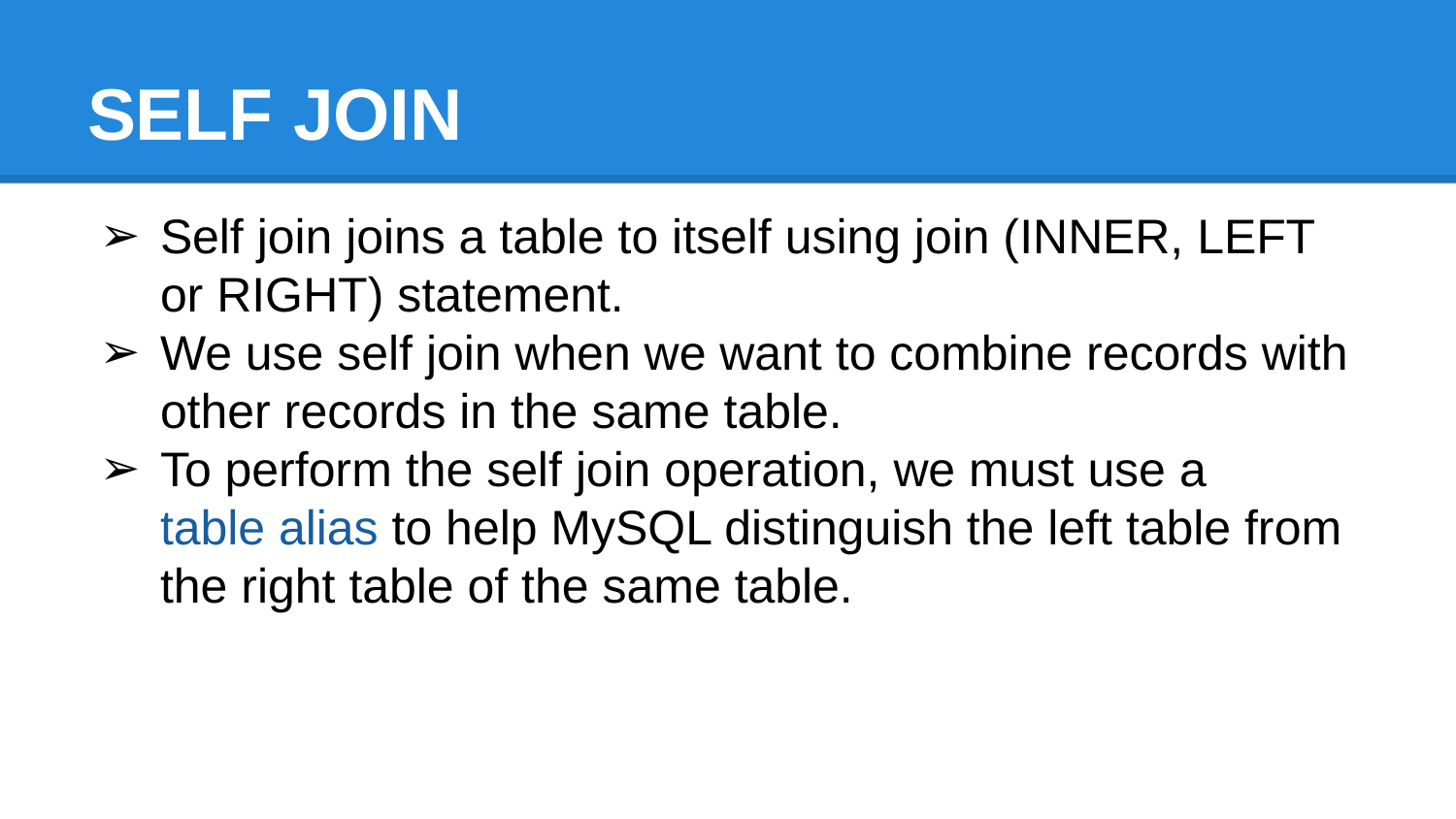

# SELF JOIN
Self join joins a table to itself using join (INNER, LEFT or RIGHT) statement.
We use self join when we want to combine records with other records in the same table.
To perform the self join operation, we must use a table alias to help MySQL distinguish the left table from the right table of the same table.